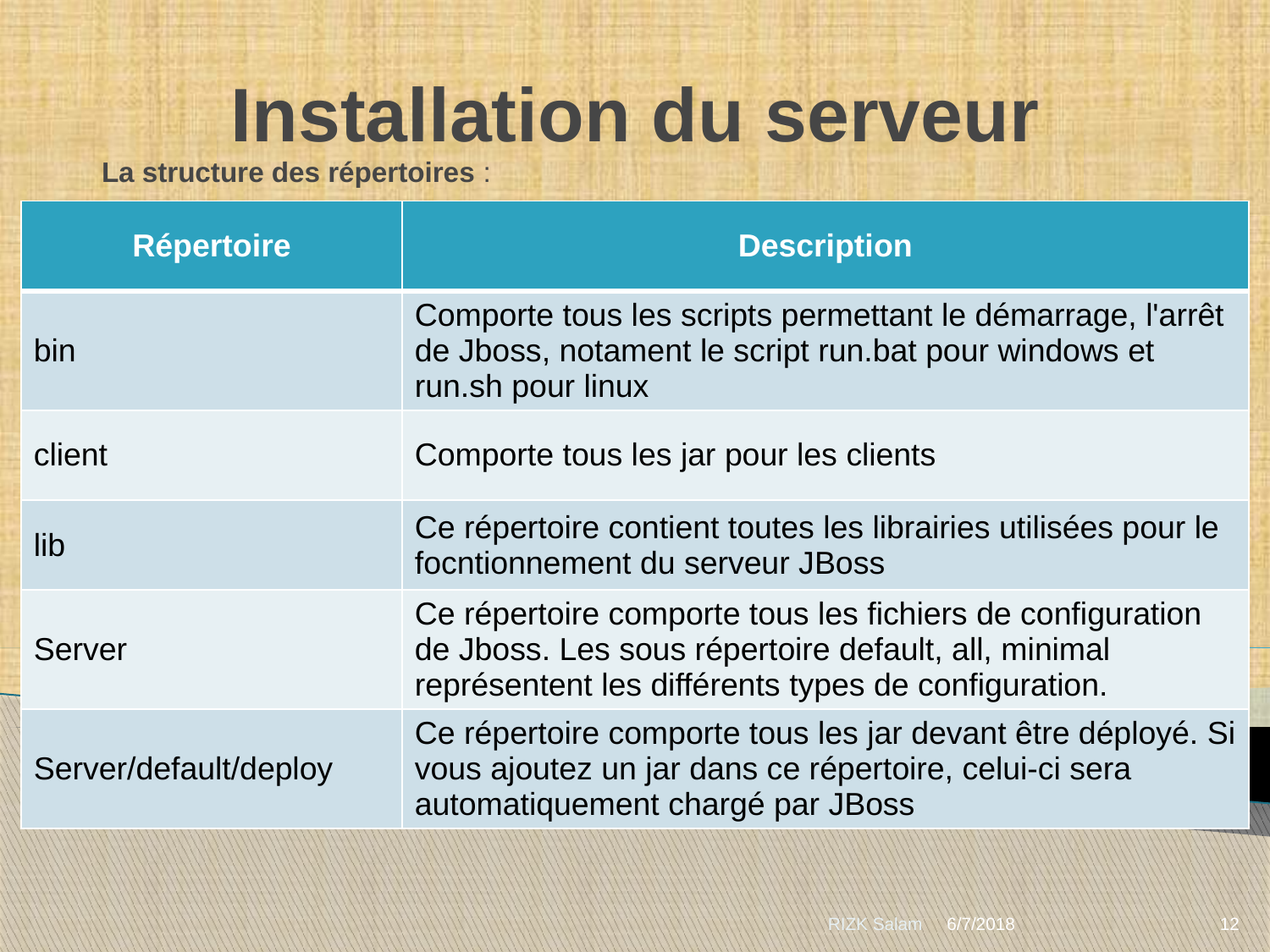

# Installation du serveur
La structure des répertoires :
| Répertoire | Description |
| --- | --- |
| bin | Comporte tous les scripts permettant le démarrage, l'arrêt de Jboss, notament le script run.bat pour windows et run.sh pour linux |
| client | Comporte tous les jar pour les clients |
| lib | Ce répertoire contient toutes les librairies utilisées pour le focntionnement du serveur JBoss |
| Server | Ce répertoire comporte tous les fichiers de configuration de Jboss. Les sous répertoire default, all, minimal représentent les différents types de configuration. |
| Server/default/deploy | Ce répertoire comporte tous les jar devant être déployé. Si vous ajoutez un jar dans ce répertoire, celui-ci sera automatiquement chargé par JBoss |
RIZK Salam
6/7/2018
12